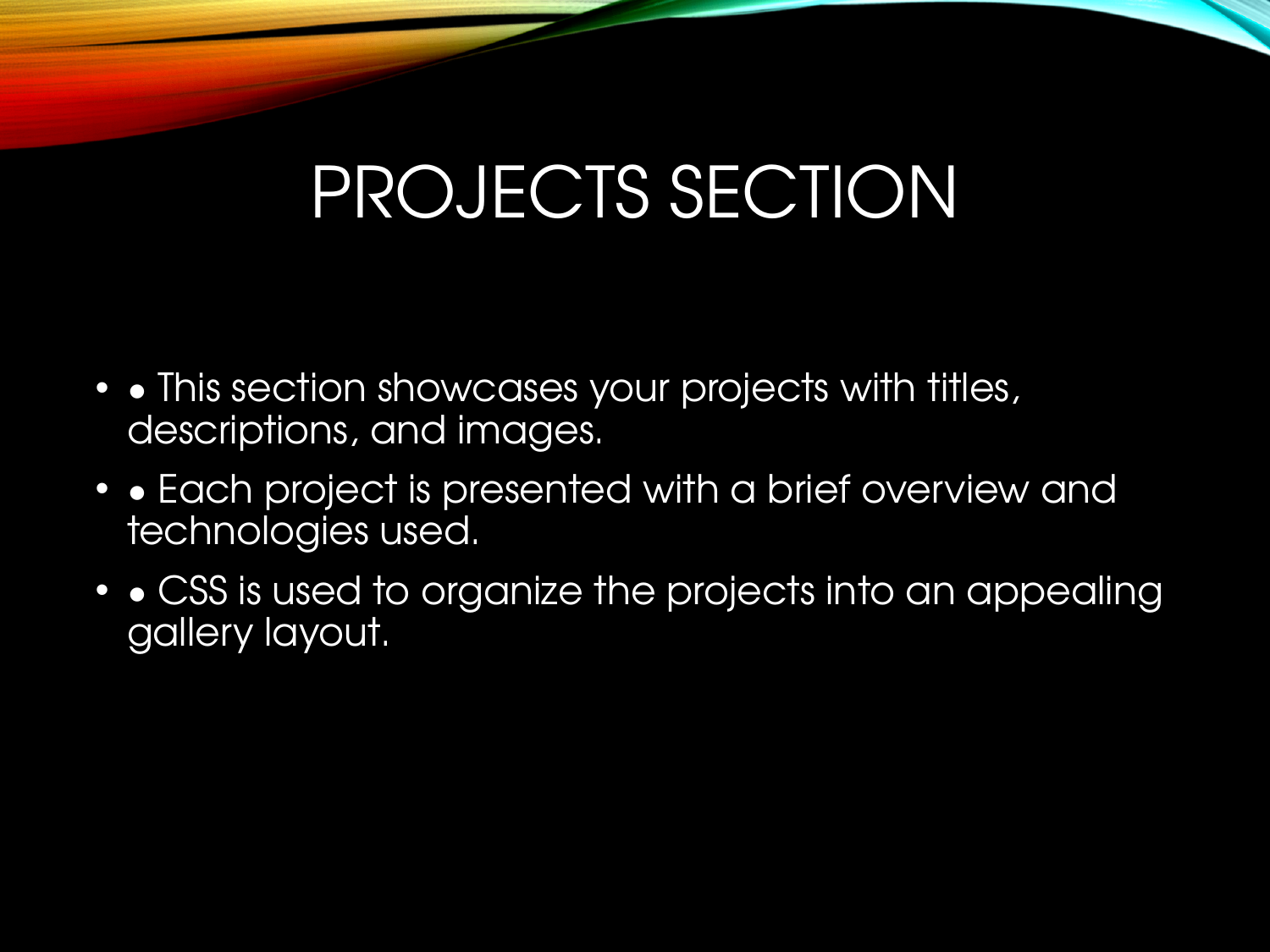

# Projects Section
• This section showcases your projects with titles, descriptions, and images.
• Each project is presented with a brief overview and technologies used.
• CSS is used to organize the projects into an appealing gallery layout.